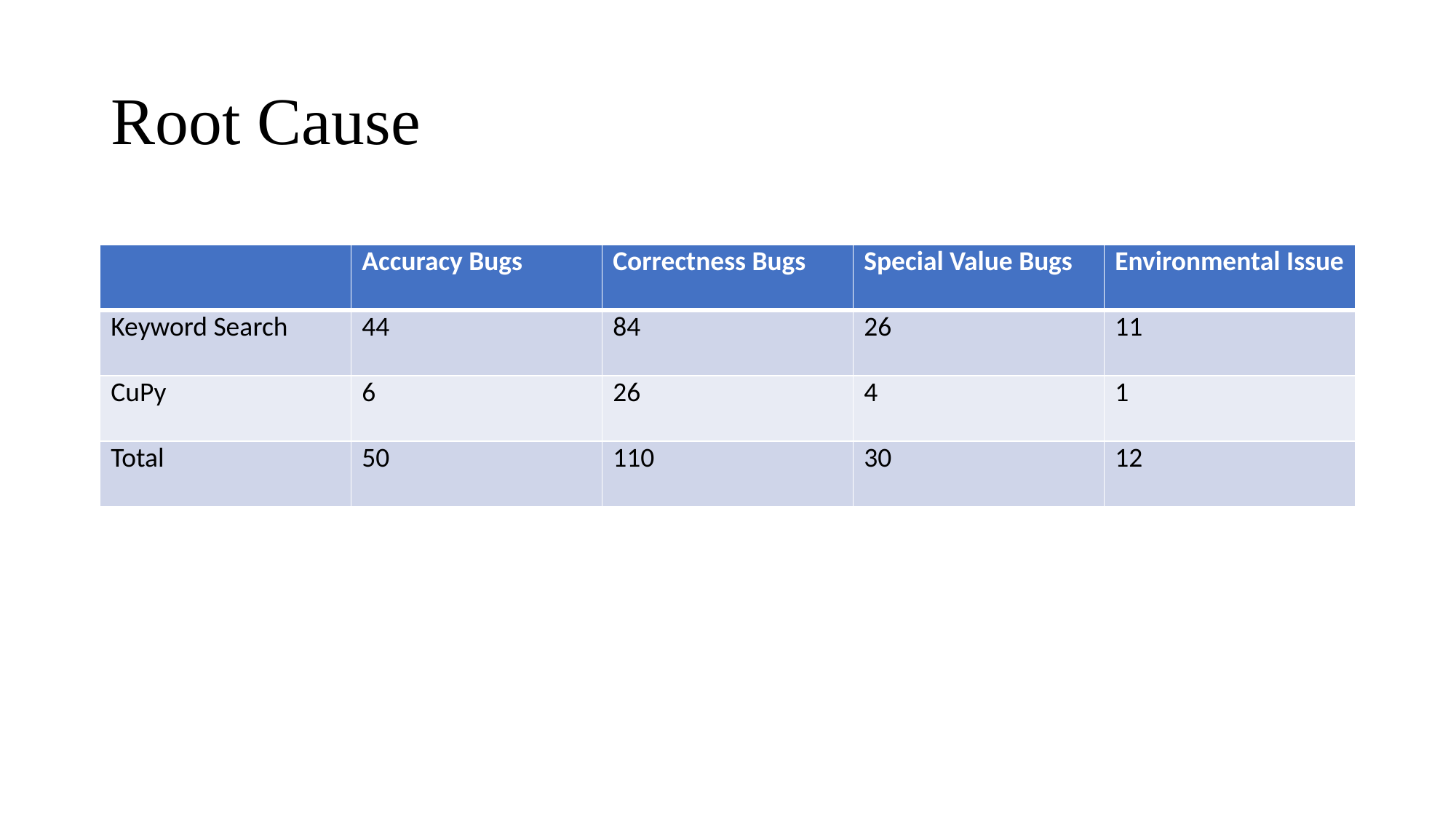

# Root Cause
|  | Accuracy Bugs | Correctness Bugs | Special Value Bugs | Environmental Issue |
| --- | --- | --- | --- | --- |
| Keyword Search | 44 | 84 | 26 | 11 |
| CuPy | 6 | 26 | 4 | 1 |
| Total | 50 | 110 | 30 | 12 |